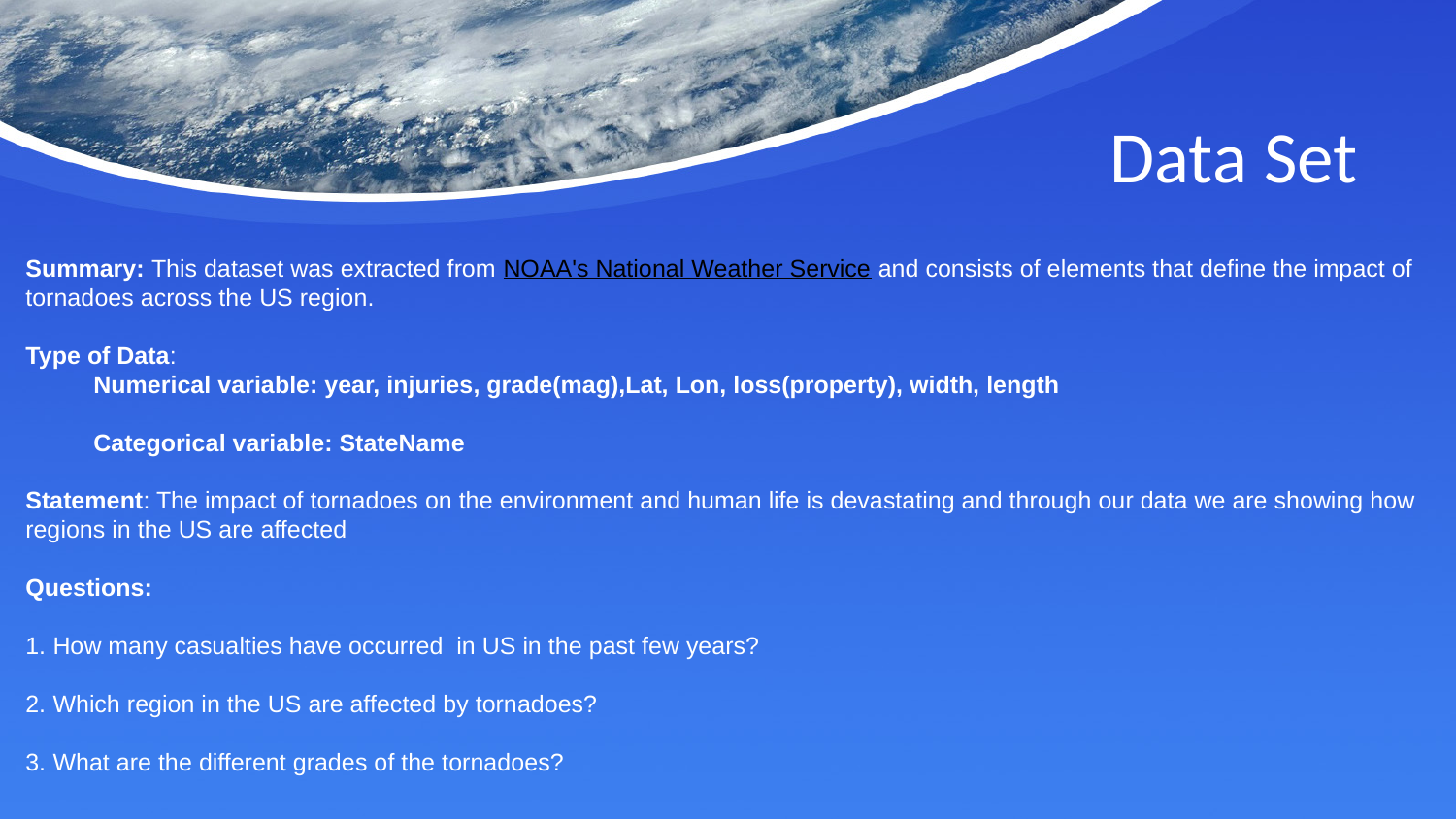

# Data Set
Summary: This dataset was extracted from NOAA's National Weather Service and consists of elements that define the impact of tornadoes across the US region.
Type of Data:
          Numerical variable: year, injuries, grade(mag),Lat, Lon, loss(property), width, length
          Categorical variable: StateName
Statement: The impact of tornadoes on the environment and human life is devastating and through our data we are showing how regions in the US are affected
Questions:

 How many casualties have occurred  in US in the past few years?

 Which region in the US are affected by tornadoes?

 What are the different grades of the tornadoes?